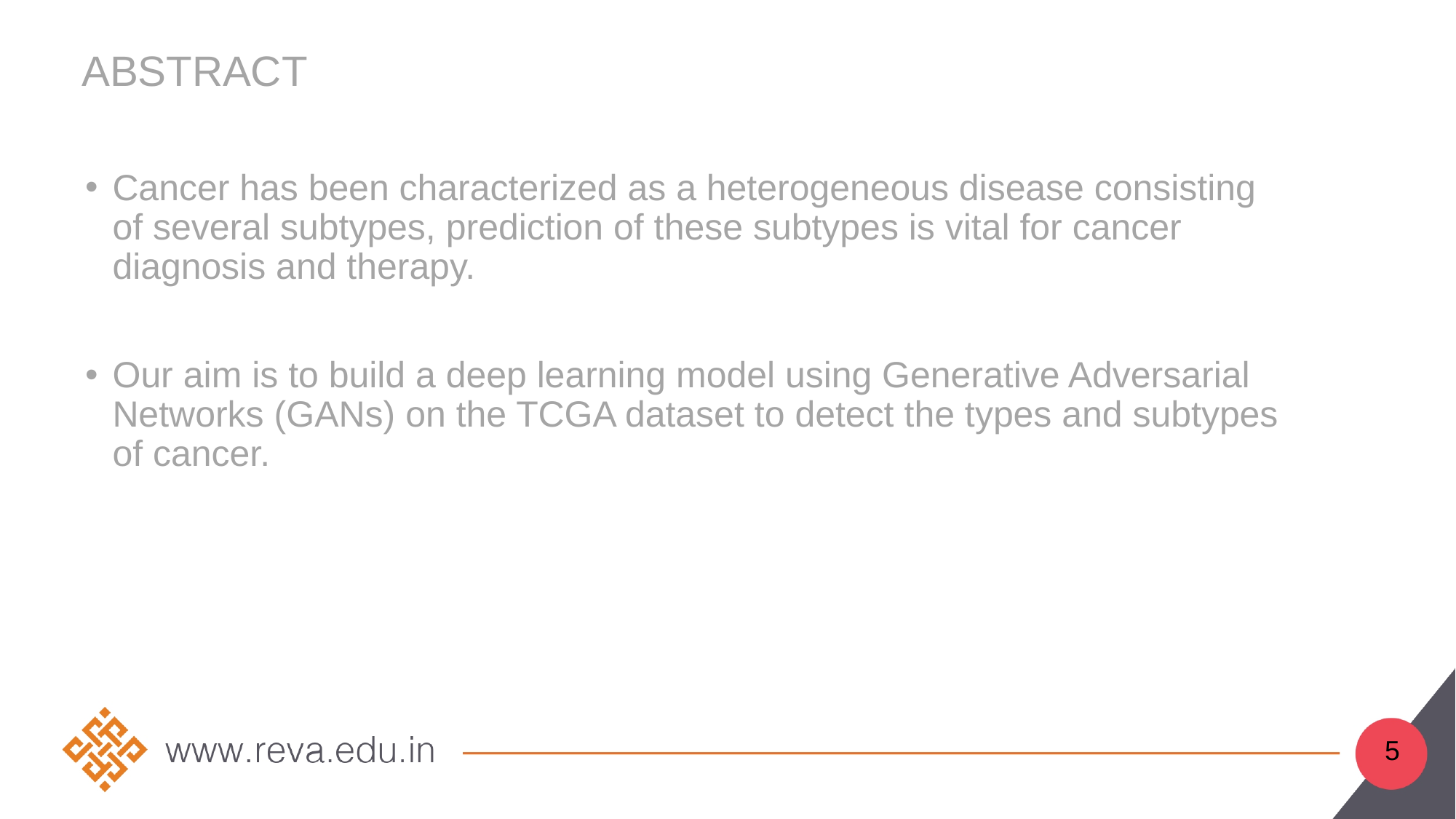

# abstract
Cancer has been characterized as a heterogeneous disease consisting of several subtypes, prediction of these subtypes is vital for cancer diagnosis and therapy.

Our aim is to build a deep learning model using Generative Adversarial Networks (GANs) on the TCGA dataset to detect the types and subtypes of cancer.

5